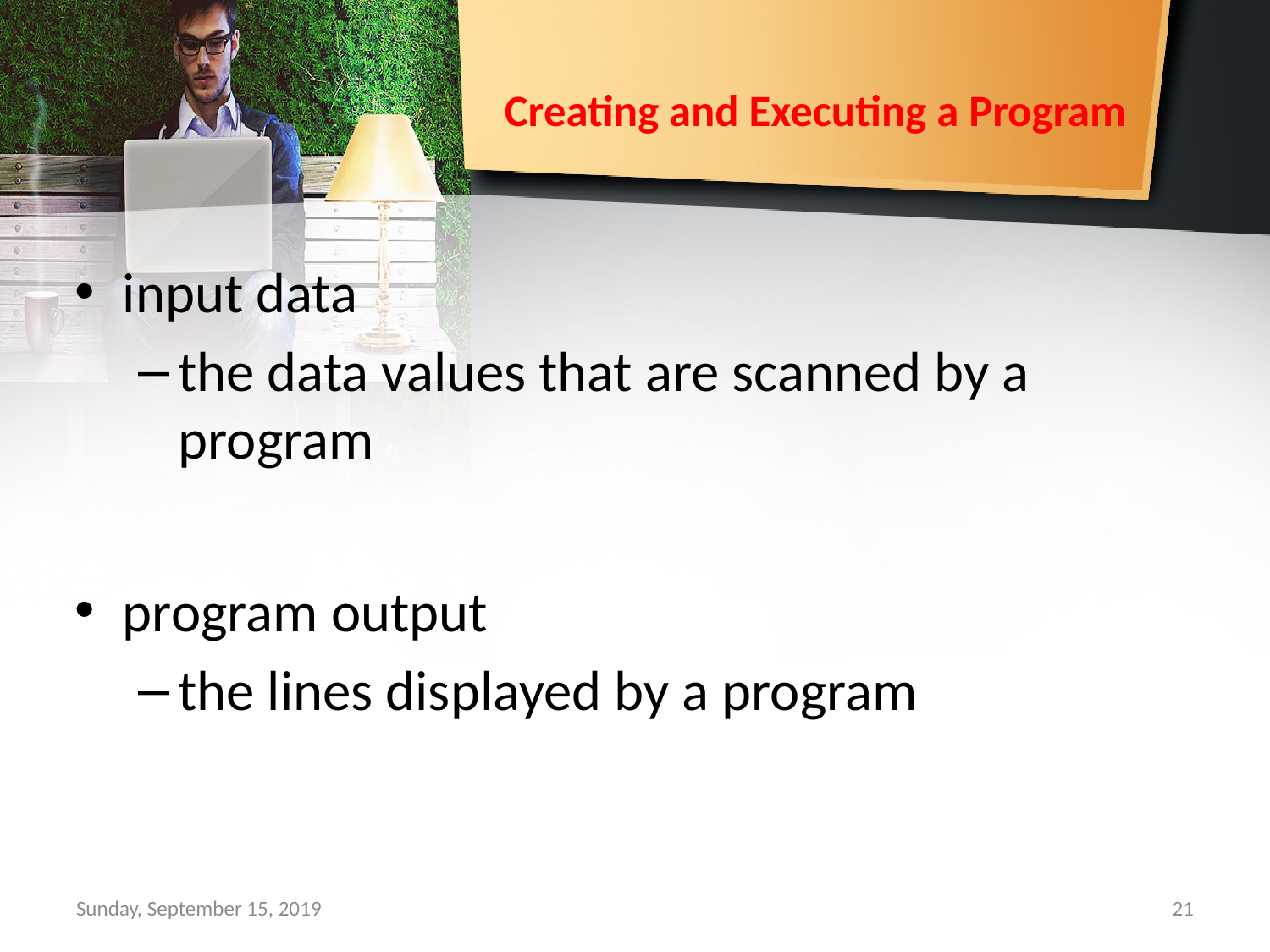

# Creating and Executing a Program
input data
the data values that are scanned by a program

program output
the lines displayed by a program
Sunday, September 15, 2019
21